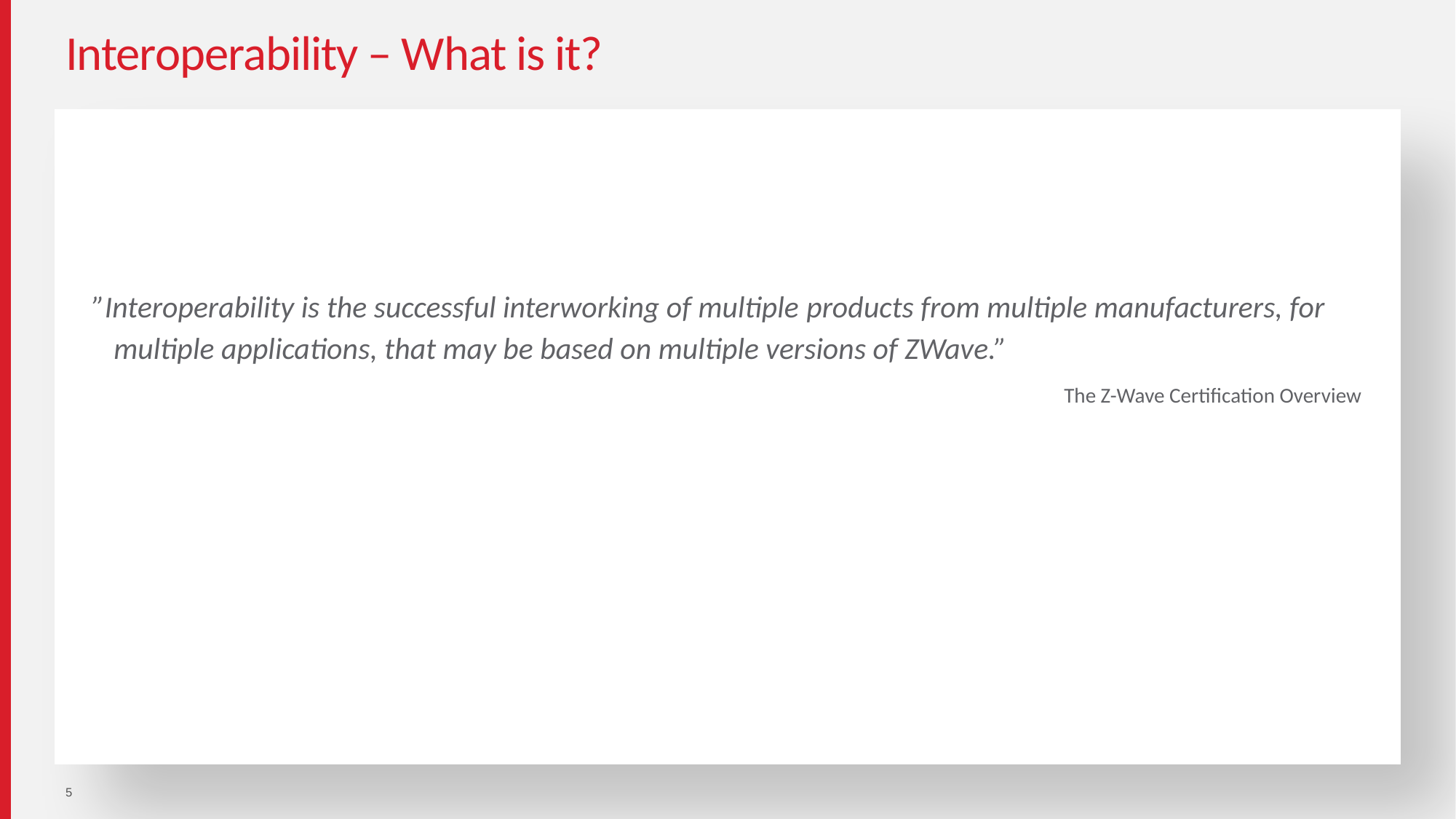

# Interoperability – What is it?

”Interoperability is the successful interworking of multiple products from multiple manufacturers, for multiple applications, that may be based on multiple versions of ZWave.”
The Z-Wave Certification Overview

5